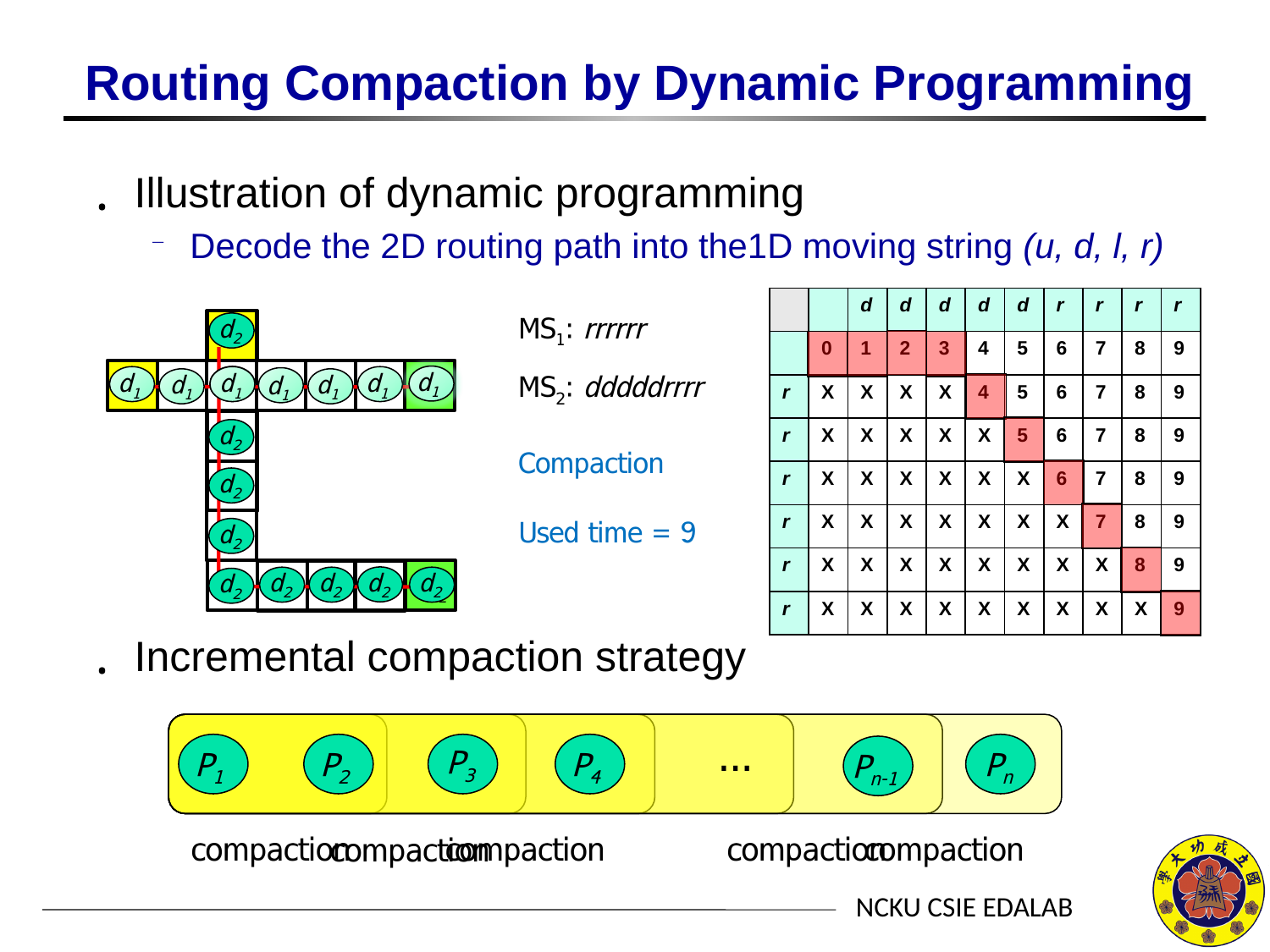

# Routing Compaction by Dynamic Programming
Illustration of dynamic programming
Decode the 2D routing path into the1D moving string (u, d, l, r)

Incremental compaction strategy
|  |  | d | d | d | d | d | r | r | r | r |
| --- | --- | --- | --- | --- | --- | --- | --- | --- | --- | --- |
|  | 0 | 1 | 2 | 3 | 4 | 5 | 6 | 7 | 8 | 9 |
| r | X | X | X | X | 4 | 5 | 6 | 7 | 8 | 9 |
| r | X | X | X | X | X | 5 | 6 | 7 | 8 | 9 |
| r | X | X | X | X | X | X | 6 | 7 | 8 | 9 |
| r | X | X | X | X | X | X | X | 7 | 8 | 9 |
| r | X | X | X | X | X | X | X | X | 8 | 9 |
| r | X | X | X | X | X | X | X | X | X | 9 |
S2

S1
T1

T2
MS1: rrrrrr
d2

d2

d1

d1

d1

d1

d1

d1

MS2: dddddrrrr
d1

d2

Compaction

d2

Used time = 9
d2

d2

d2

d2

d2

d2

…

P1

P2

P3

P4

Pn

Pn-1
compaction
compaction
compaction
compaction
compaction